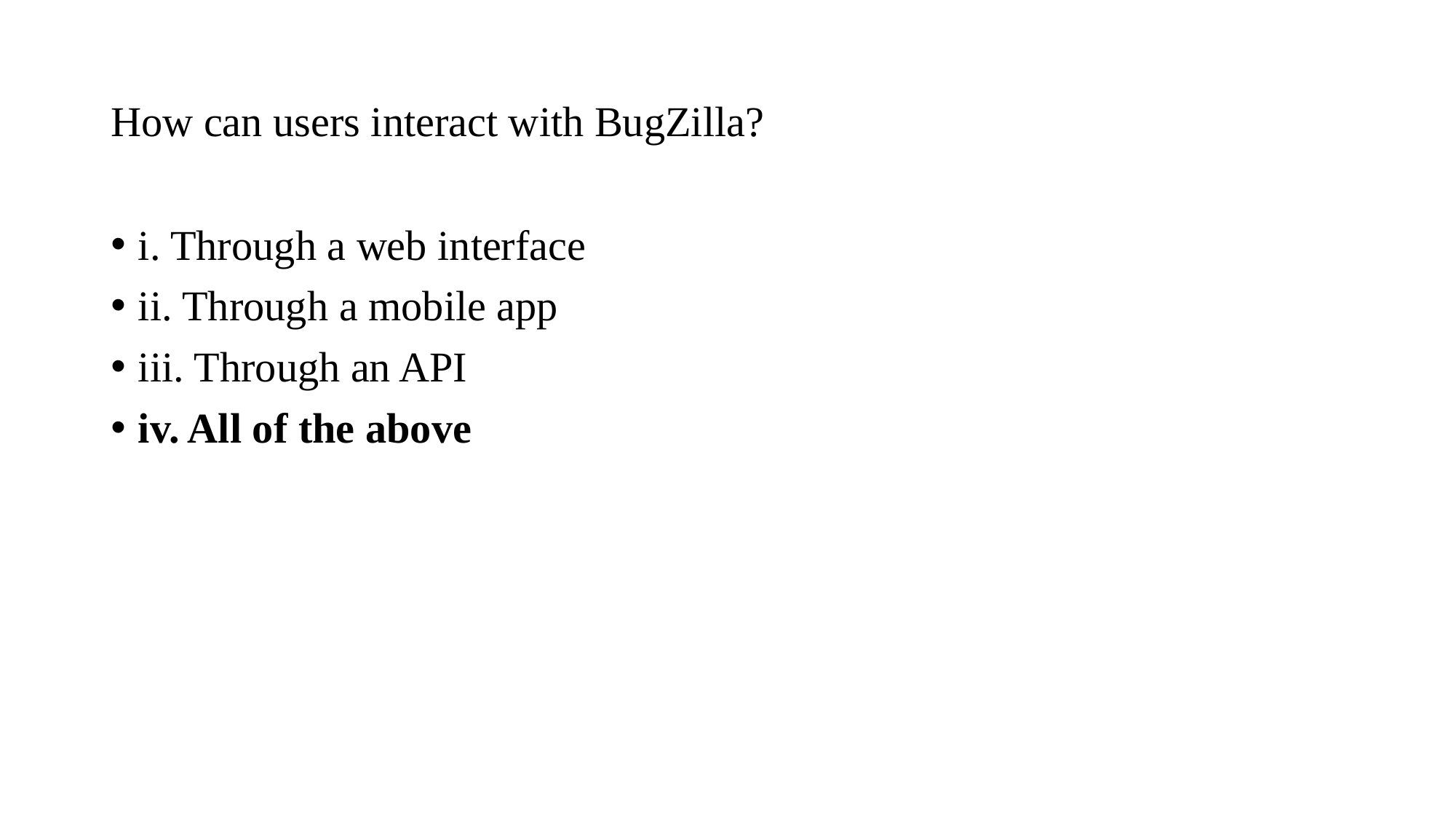

# How can users interact with BugZilla?
i. Through a web interface
ii. Through a mobile app
iii. Through an API
iv. All of the above